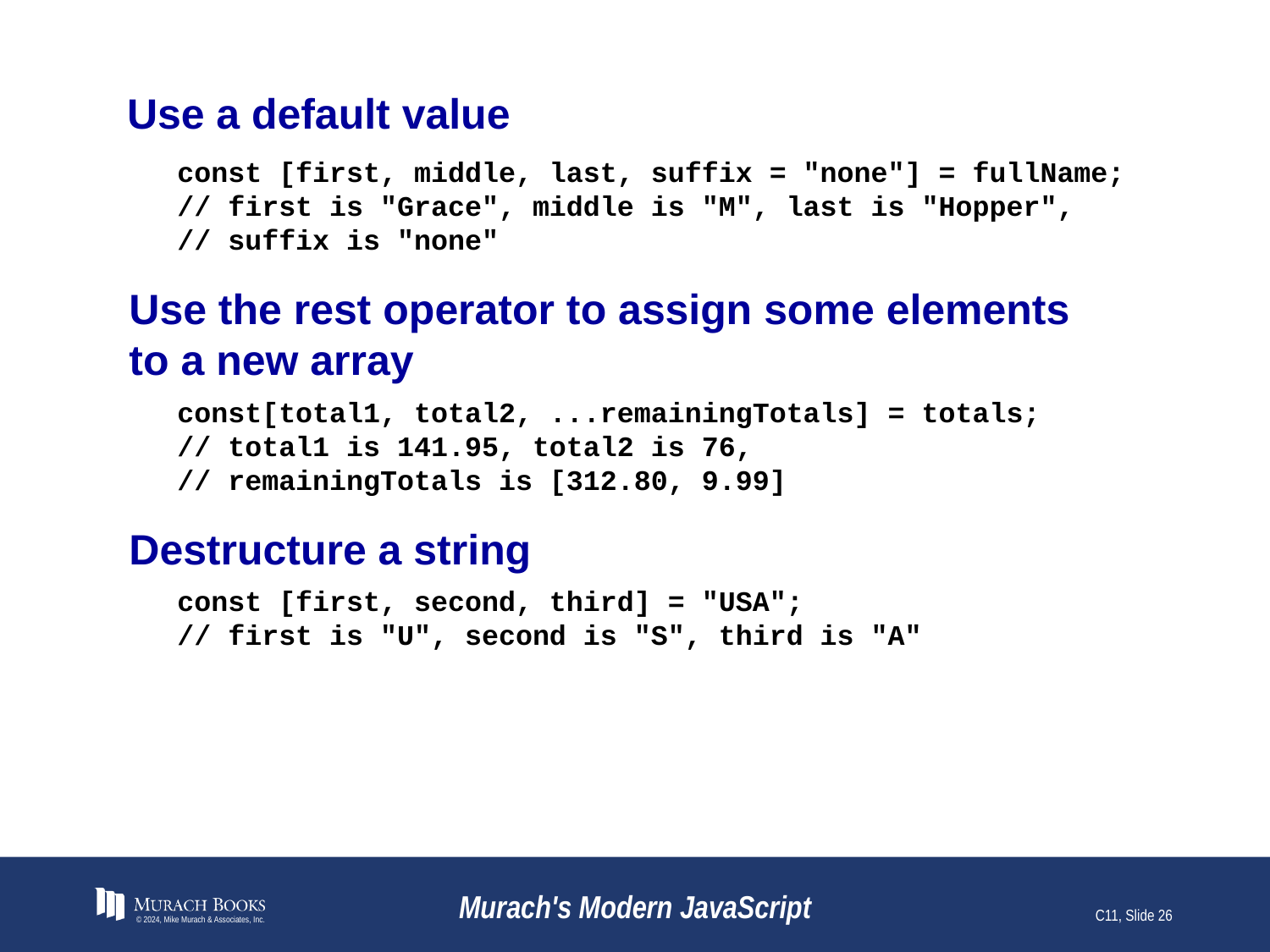

# Use a default value
const [first, middle, last, suffix = "none"] = fullName;
// first is "Grace", middle is "M", last is "Hopper",
// suffix is "none"
Use the rest operator to assign some elements
to a new array
const[total1, total2, ...remainingTotals] = totals;
// total1 is 141.95, total2 is 76,
// remainingTotals is [312.80, 9.99]
Destructure a string
const [first, second, third] = "USA";
// first is "U", second is "S", third is "A"

© 2024, Mike Murach & Associates, Inc.
Murach's Modern JavaScript

C11, Slide 26